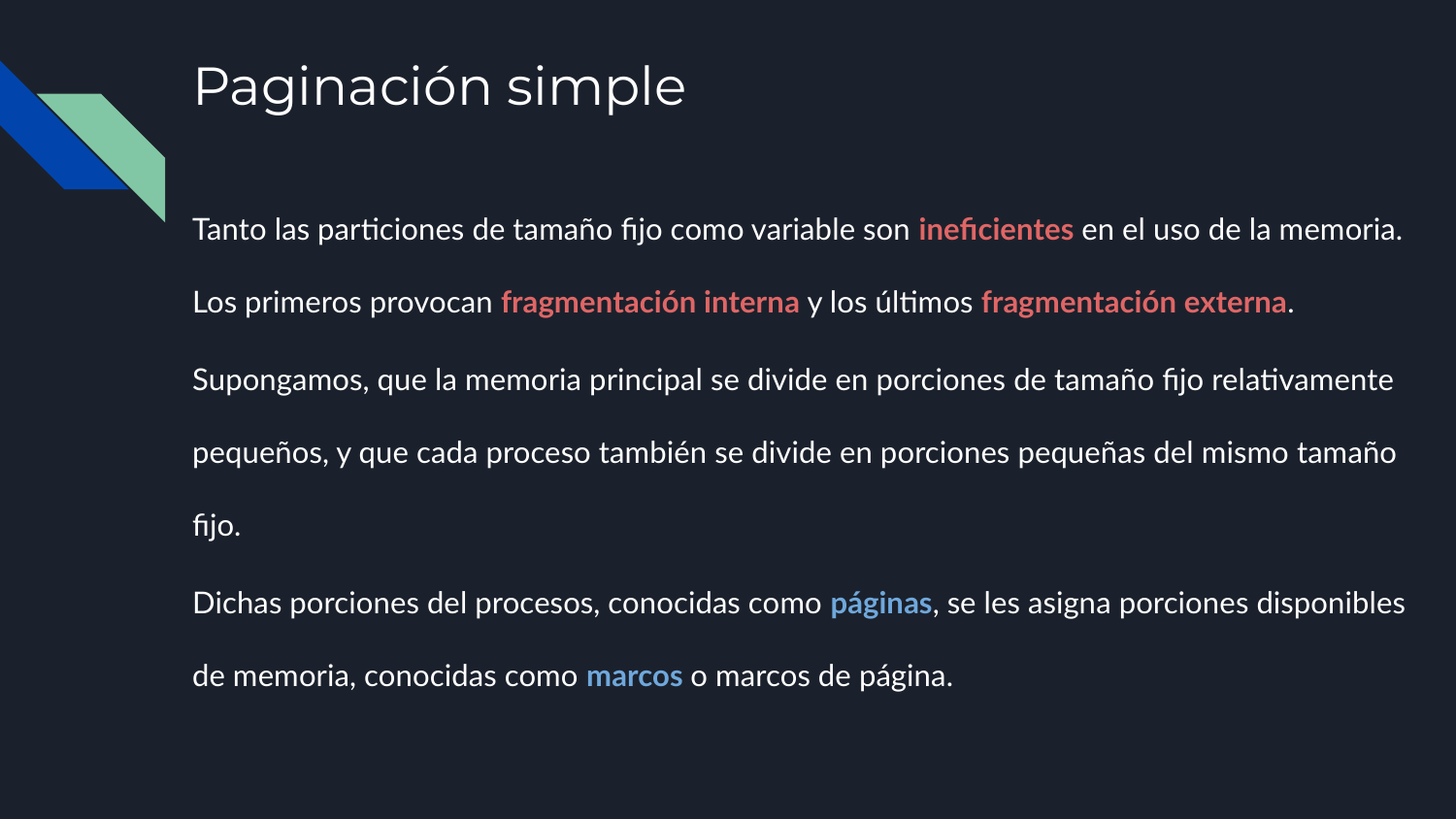

# Paginación simple
Tanto las particiones de tamaño fijo como variable son ineficientes en el uso de la memoria. Los primeros provocan fragmentación interna y los últimos fragmentación externa.
Supongamos, que la memoria principal se divide en porciones de tamaño fijo relativamente pequeños, y que cada proceso también se divide en porciones pequeñas del mismo tamaño fijo.
Dichas porciones del procesos, conocidas como páginas, se les asigna porciones disponibles de memoria, conocidas como marcos o marcos de página.